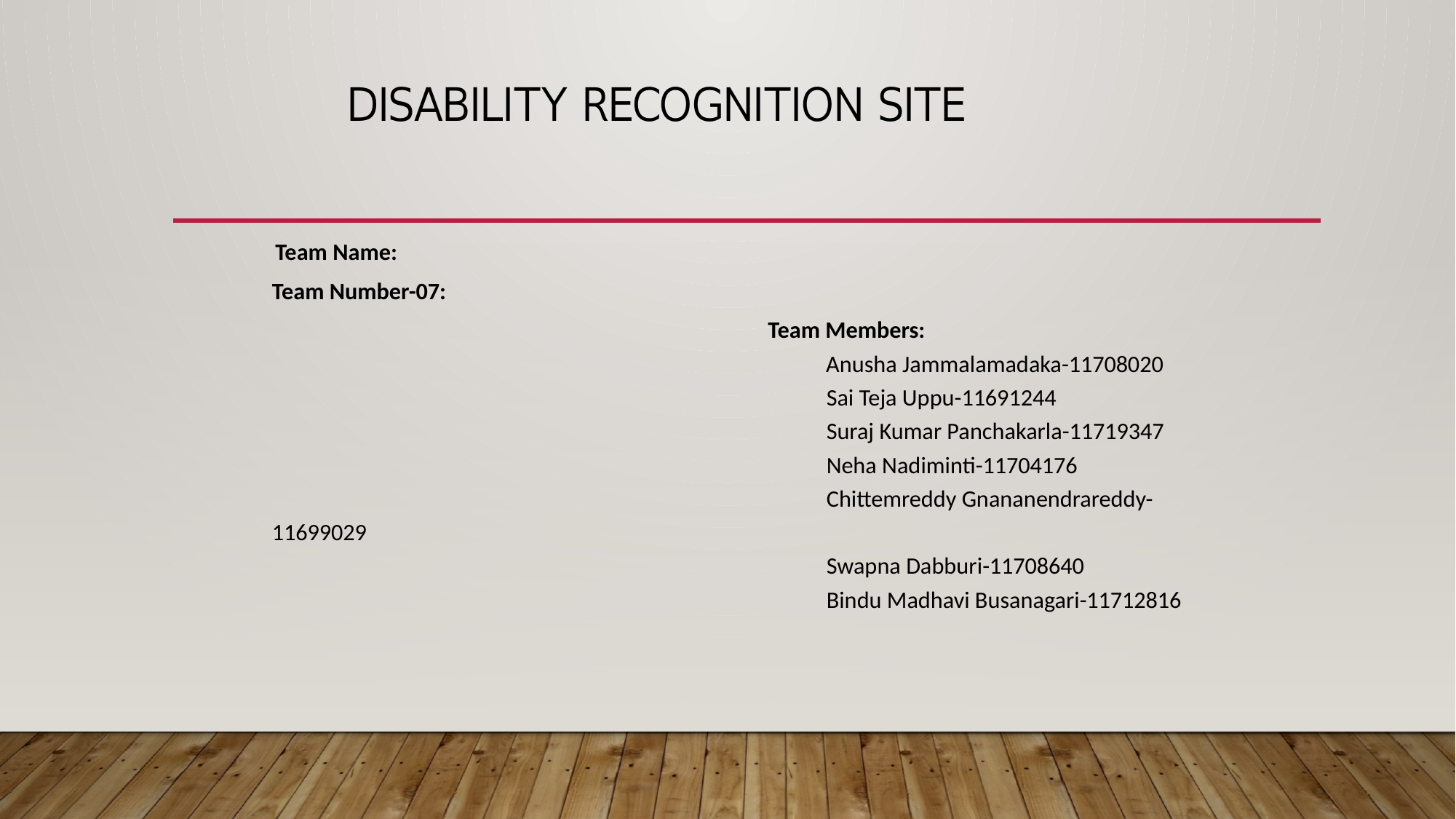

# Disability Recognition Site
 Team Name:
Team Number-07:
                                                                                              Team Members:
                                                                                                         Anusha Jammalamadaka-11708020
                                                                                                         Sai Teja Uppu-11691244
                                                                                                         Suraj Kumar Panchakarla-11719347
                                                                                                         Neha Nadiminti-11704176
                                                                                                         Chittemreddy Gnananendrareddy-11699029
                                                                                                         Swapna Dabburi-11708640
                                                                                                         Bindu Madhavi Busanagari-11712816